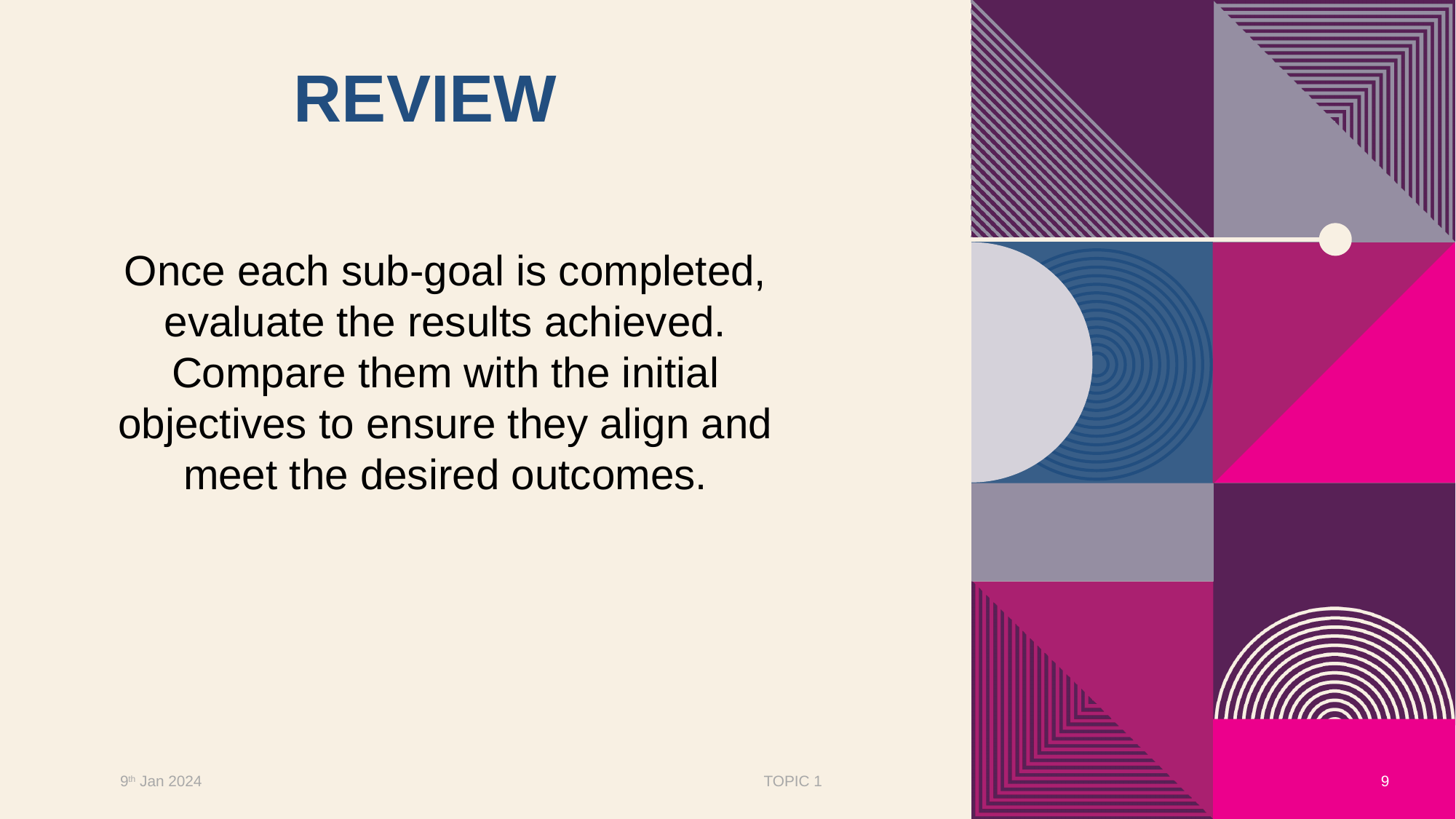

# Review
Once each sub-goal is completed, evaluate the results achieved. Compare them with the initial objectives to ensure they align and meet the desired outcomes.
9th Jan 2024
TOPIC 1
9